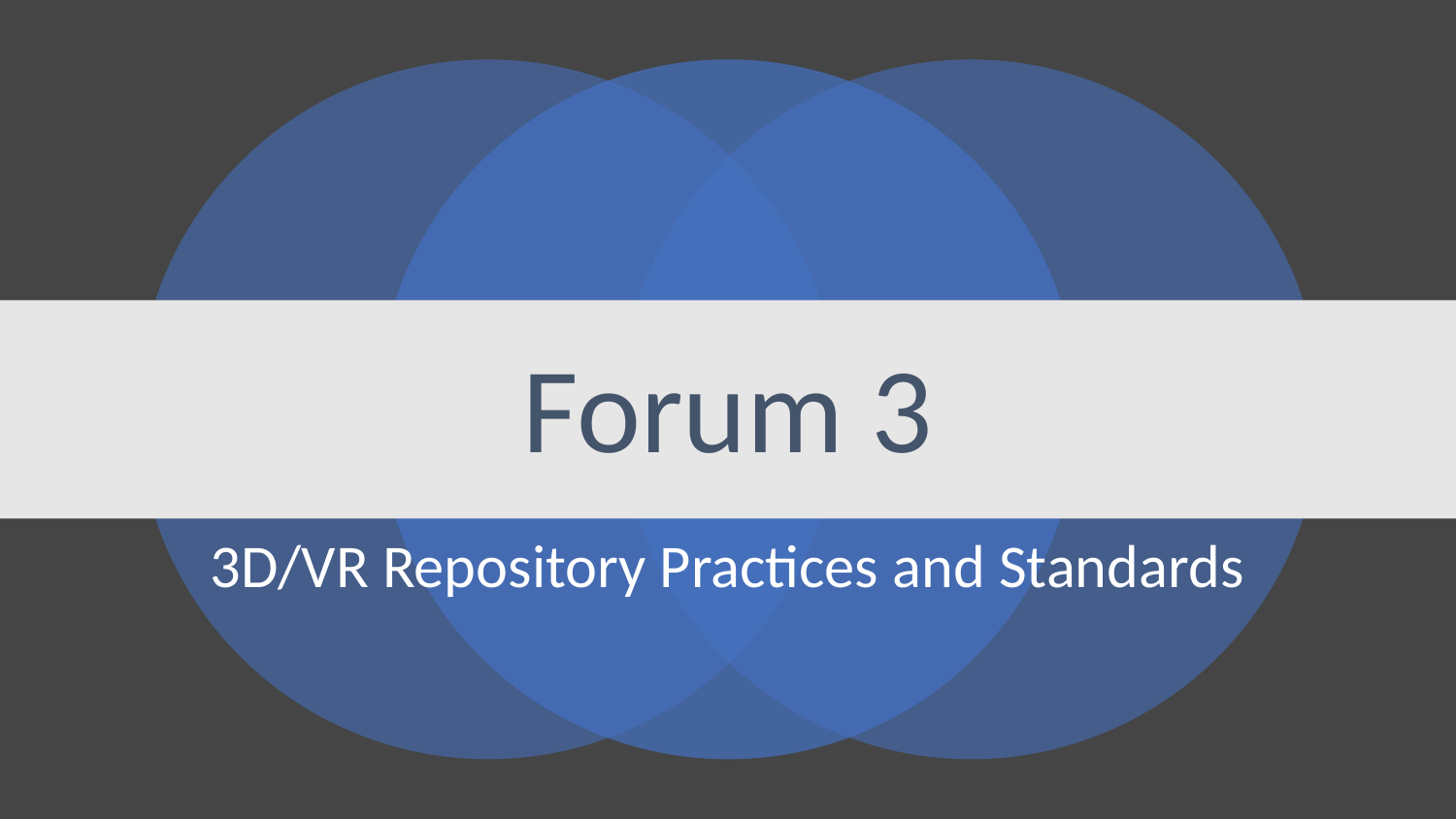

# Forum 3
3D/VR Repository Practices and Standards